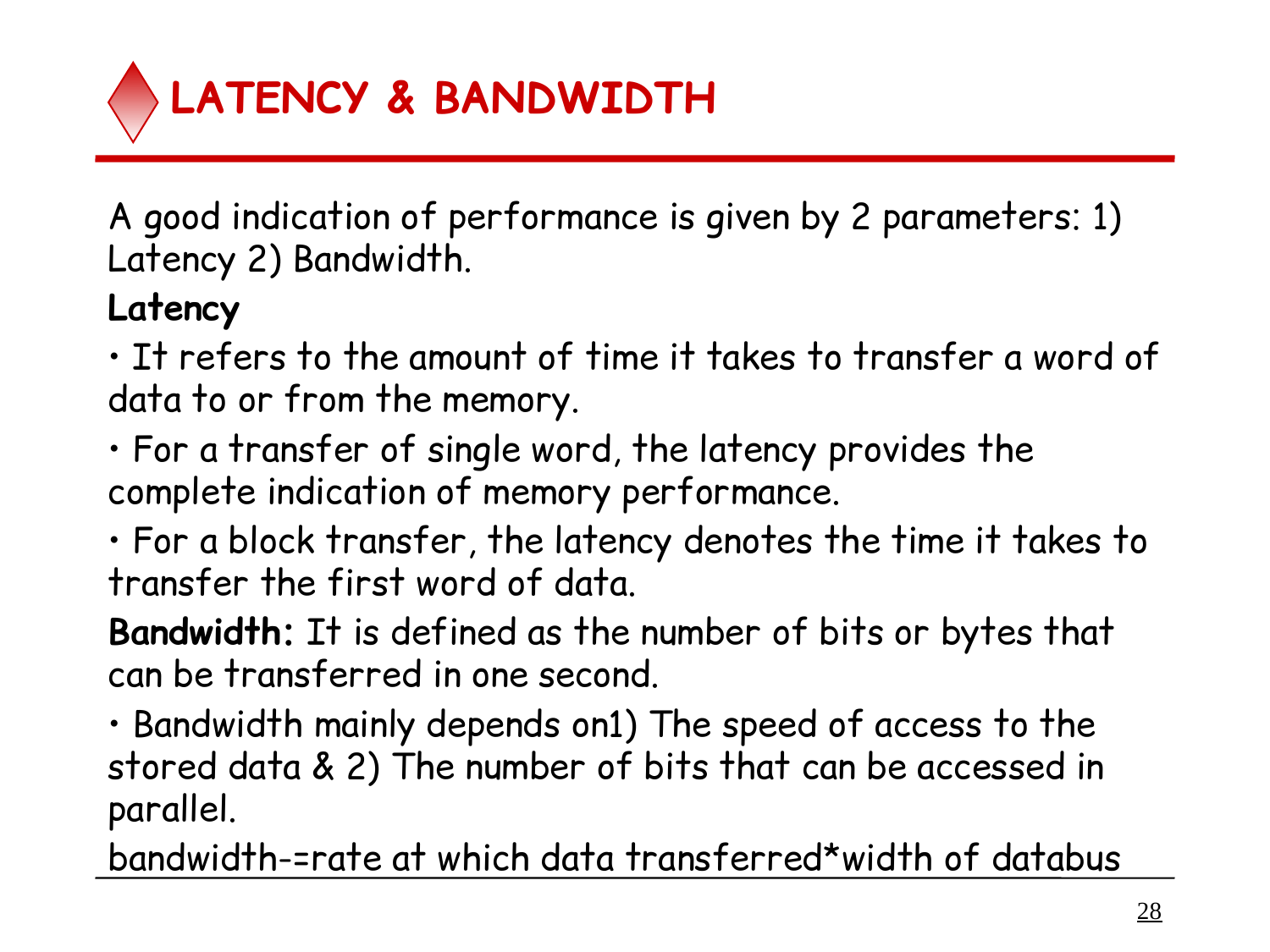

# LATENCY & BANDWIDTH
A good indication of performance is given by 2 parameters: 1) Latency 2) Bandwidth.
Latency
• It refers to the amount of time it takes to transfer a word of data to or from the memory.
• For a transfer of single word, the latency provides the complete indication of memory performance.
• For a block transfer, the latency denotes the time it takes to transfer the first word of data.
Bandwidth: It is defined as the number of bits or bytes that can be transferred in one second.
• Bandwidth mainly depends on1) The speed of access to the stored data & 2) The number of bits that can be accessed in parallel.
bandwidth-=rate at which data transferred*width of databus
28